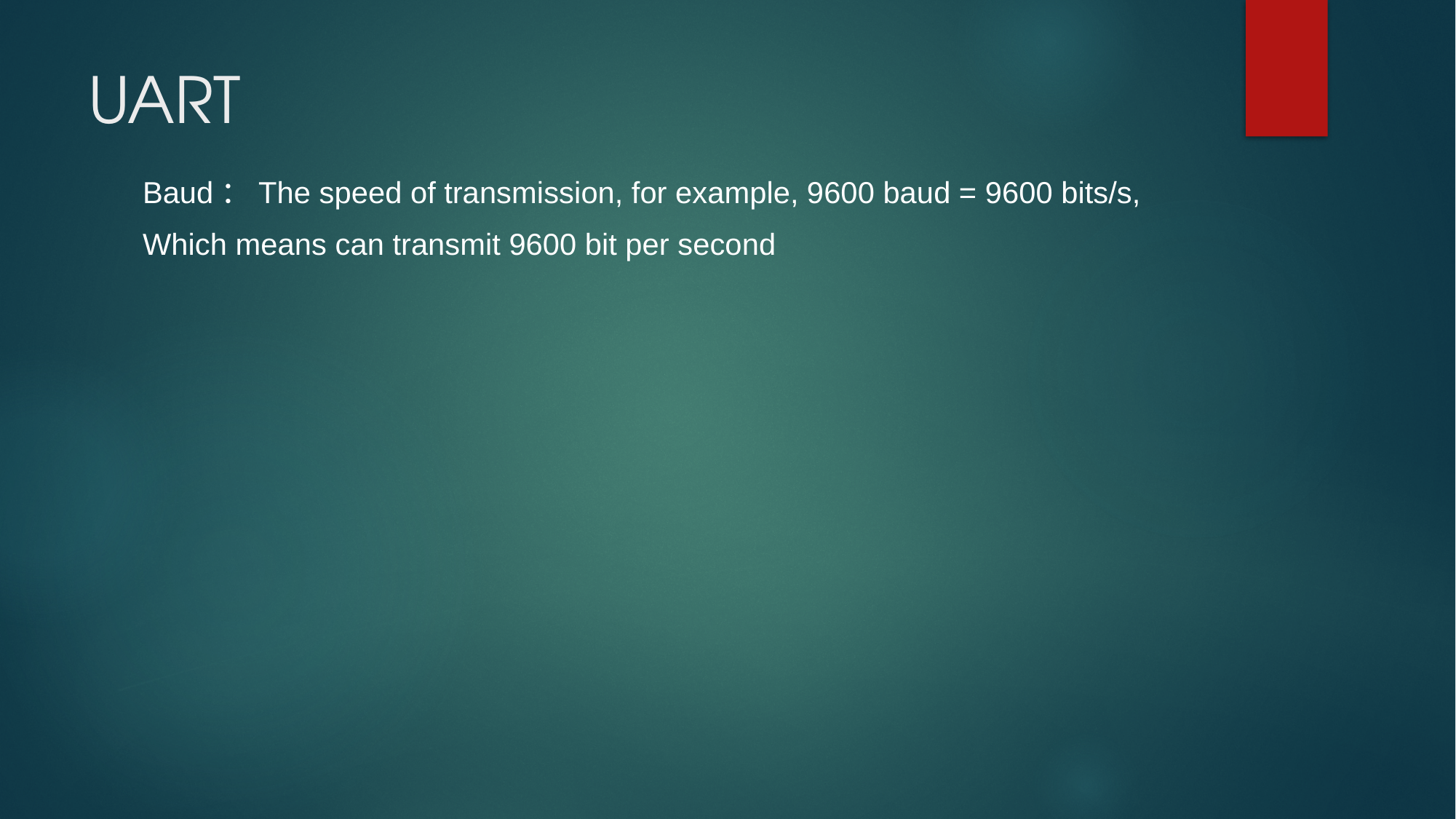

# UART
Baud：The speed of transmission, for example, 9600 baud = 9600 bits/s,
Which means can transmit 9600 bit per second